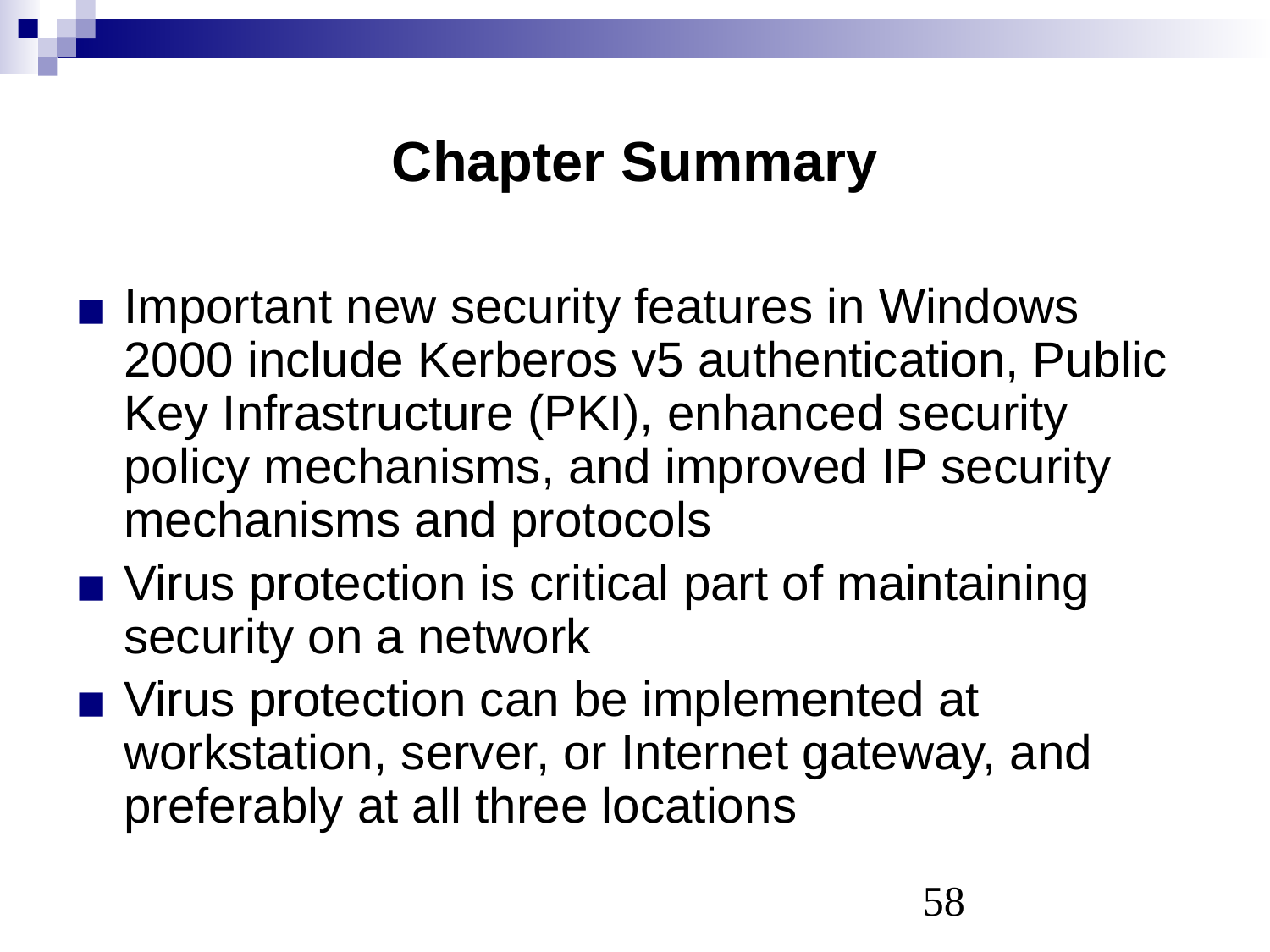

# Chapter Summary
Important new security features in Windows 2000 include Kerberos v5 authentication, Public Key Infrastructure (PKI), enhanced security policy mechanisms, and improved IP security mechanisms and protocols
Virus protection is critical part of maintaining security on a network
Virus protection can be implemented at workstation, server, or Internet gateway, and preferably at all three locations
58